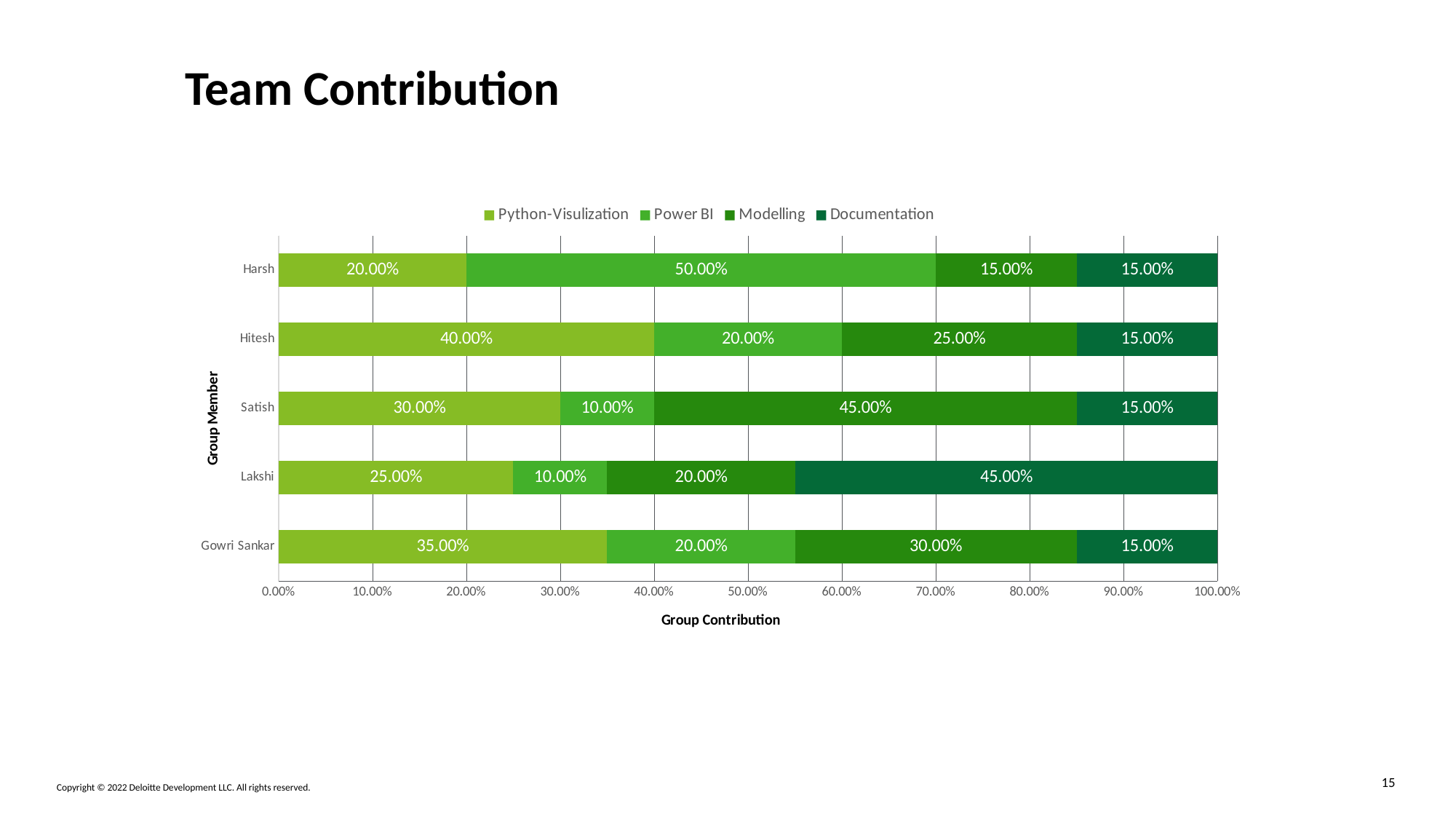

# Team Contribution

### Chart

| Category | Python-Visulization | Power BI | Modelling | Documentation |
|---|---|---|---|---|
| Gowri Sankar | 0.35 | 0.2 | 0.3 | 0.15 |
| Lakshi | 0.25 | 0.1 | 0.2 | 0.45 |
| Satish | 0.3 | 0.1 | 0.45 | 0.15 |
| Hitesh | 0.4 | 0.2 | 0.25 | 0.15 |
| Harsh | 0.2 | 0.5 | 0.15 | 0.15 |